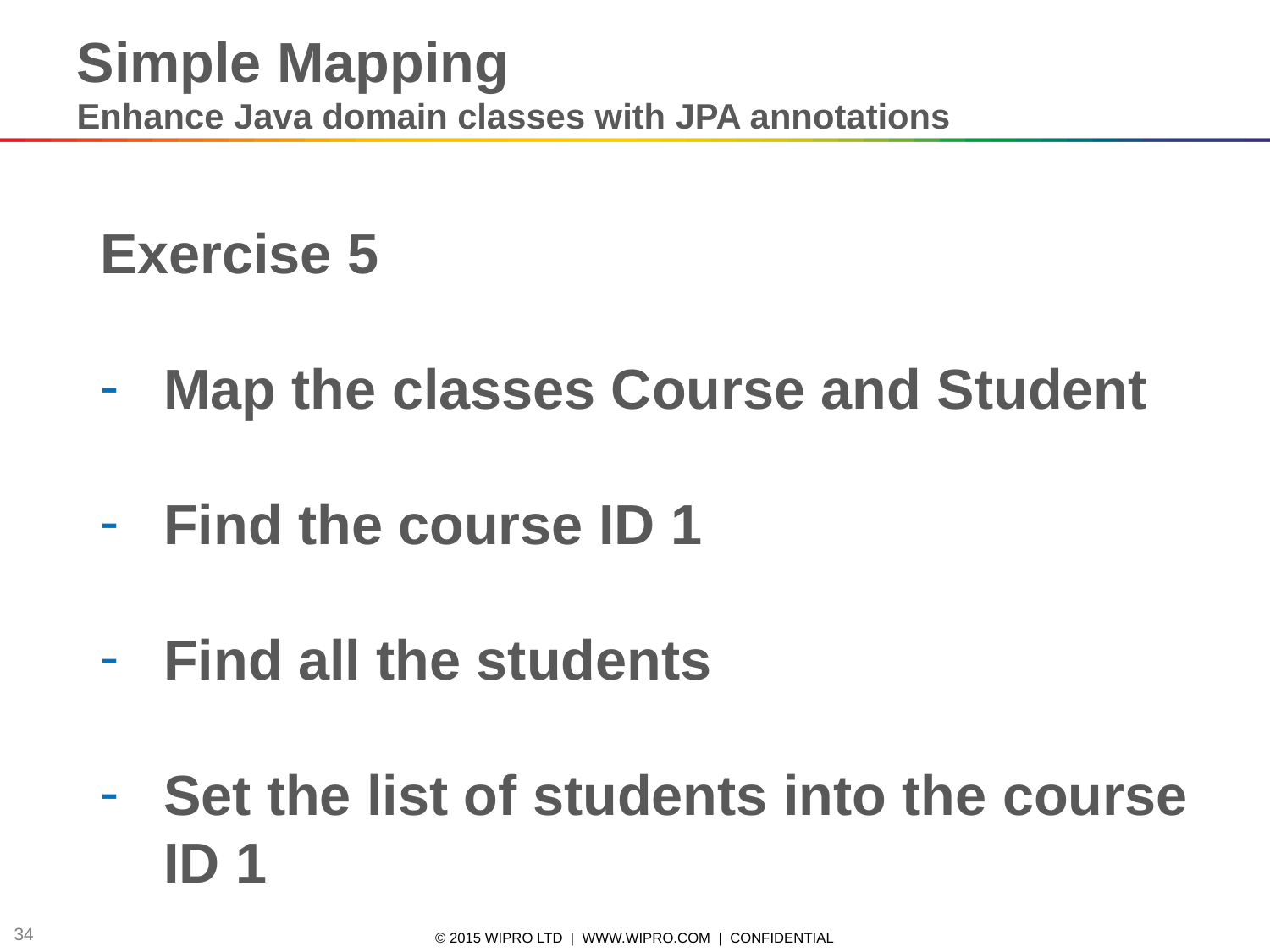

Simple Mapping
Enhance Java domain classes with JPA annotations
Exercise 5

Map the classes Course and Student

Find the course ID 1

Find all the students

Set the list of students into the course ID 1